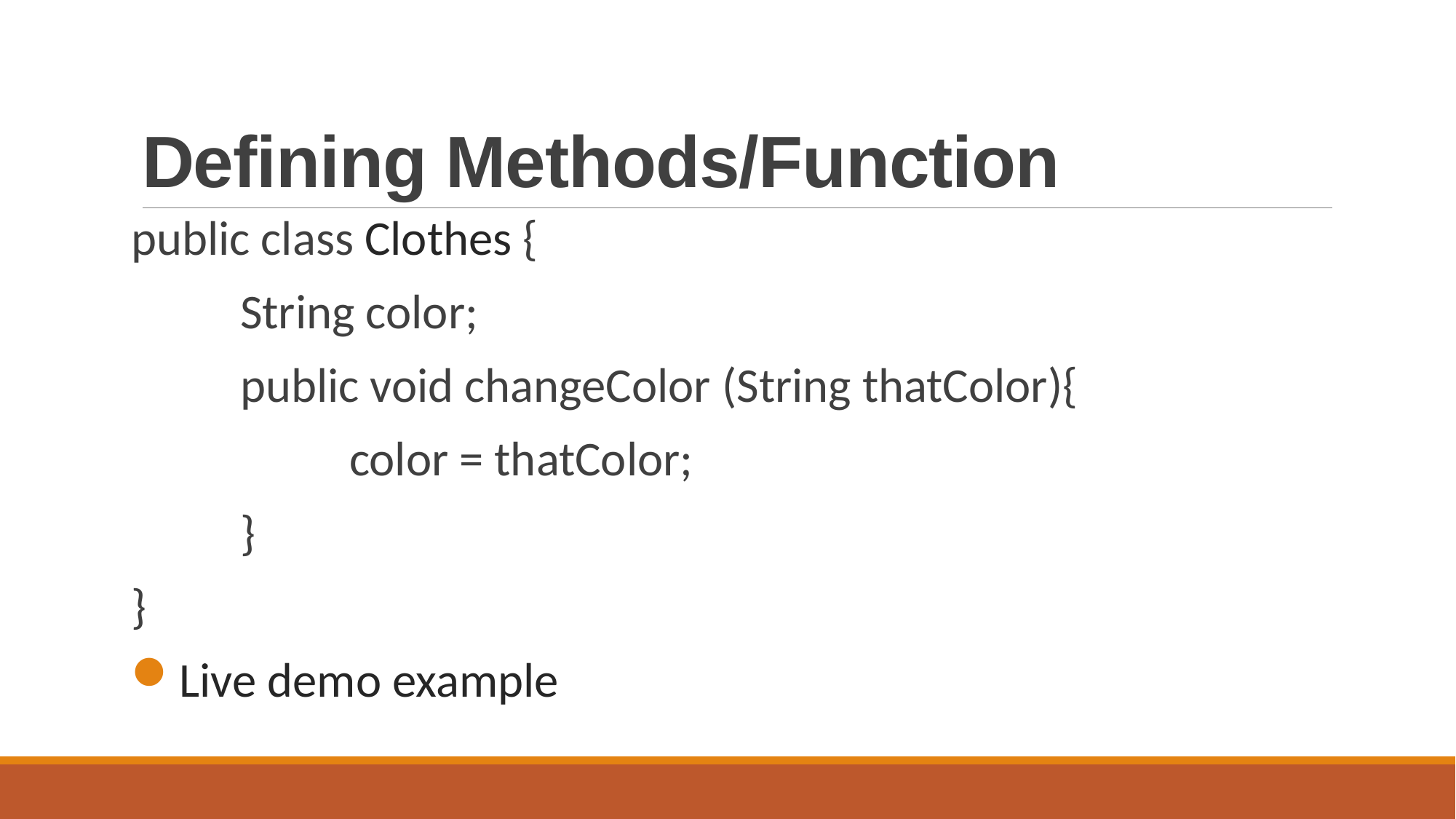

# Defining Methods/Function
public class Clothes {
	String color;
	public void changeColor (String thatColor){
		color = thatColor;
	}
}
Live demo example